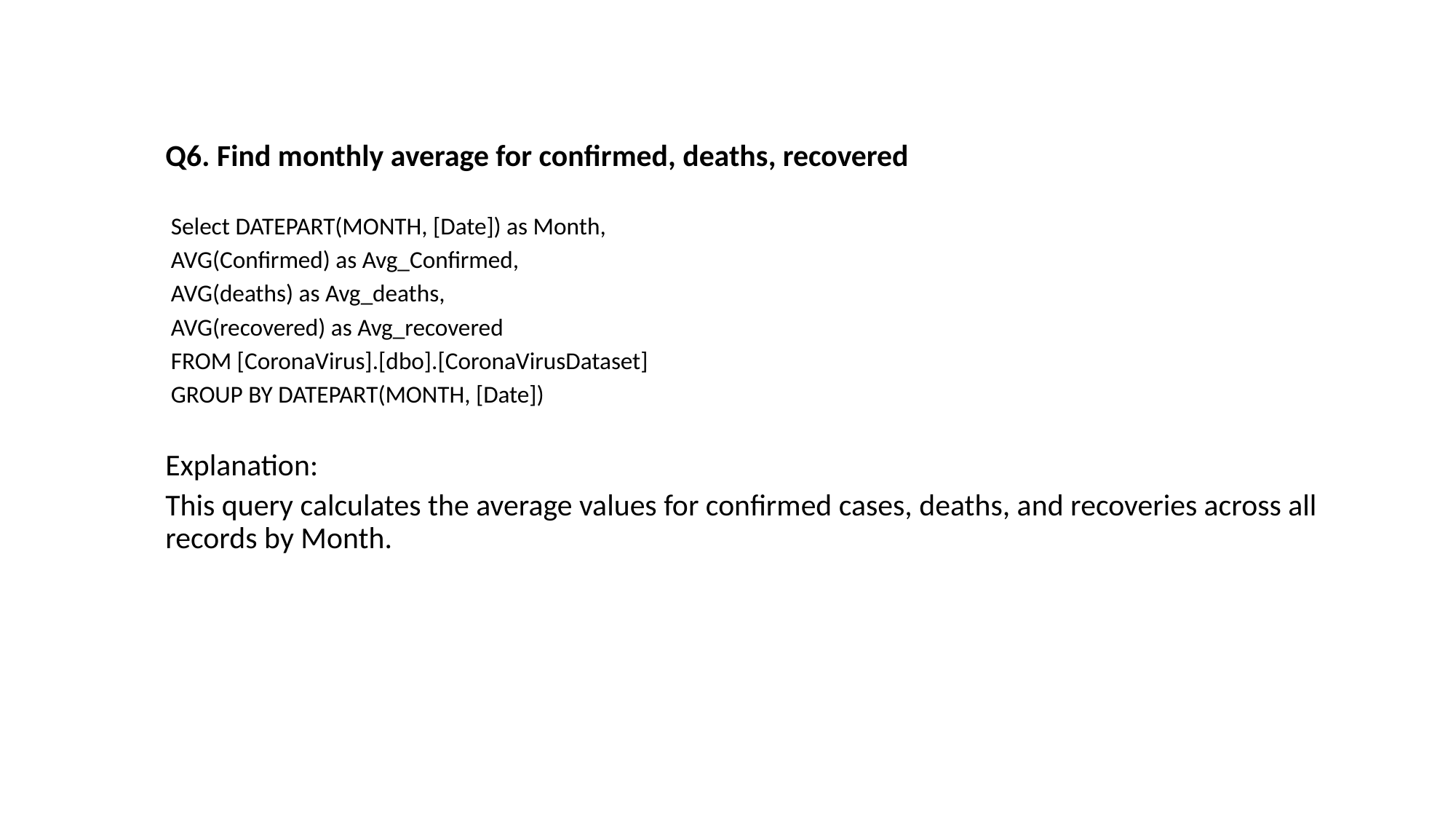

Q6. Find monthly average for confirmed, deaths, recovered

 Select DATEPART(MONTH, [Date]) as Month,
 AVG(Confirmed) as Avg_Confirmed,
 AVG(deaths) as Avg_deaths,
 AVG(recovered) as Avg_recovered
 FROM [CoronaVirus].[dbo].[CoronaVirusDataset]
 GROUP BY DATEPART(MONTH, [Date])

Explanation:
This query calculates the average values for confirmed cases, deaths, and recoveries across all records by Month.